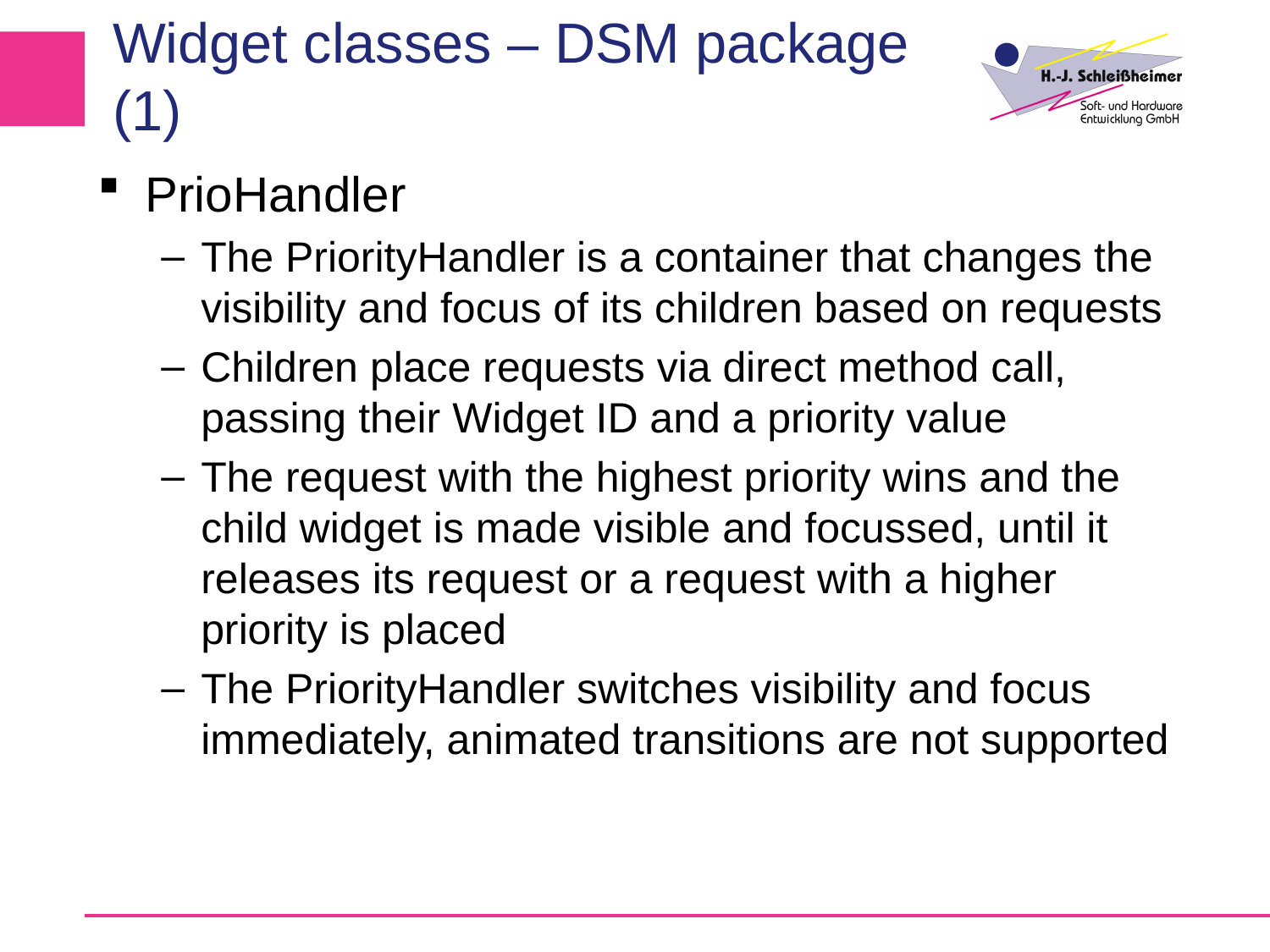

# Widget classes – DSM package (1)
PrioHandler
The PriorityHandler is a container that changes the visibility and focus of its children based on requests
Children place requests via direct method call, passing their Widget ID and a priority value
The request with the highest priority wins and the child widget is made visible and focussed, until it releases its request or a request with a higher priority is placed
The PriorityHandler switches visibility and focus immediately, animated transitions are not supported